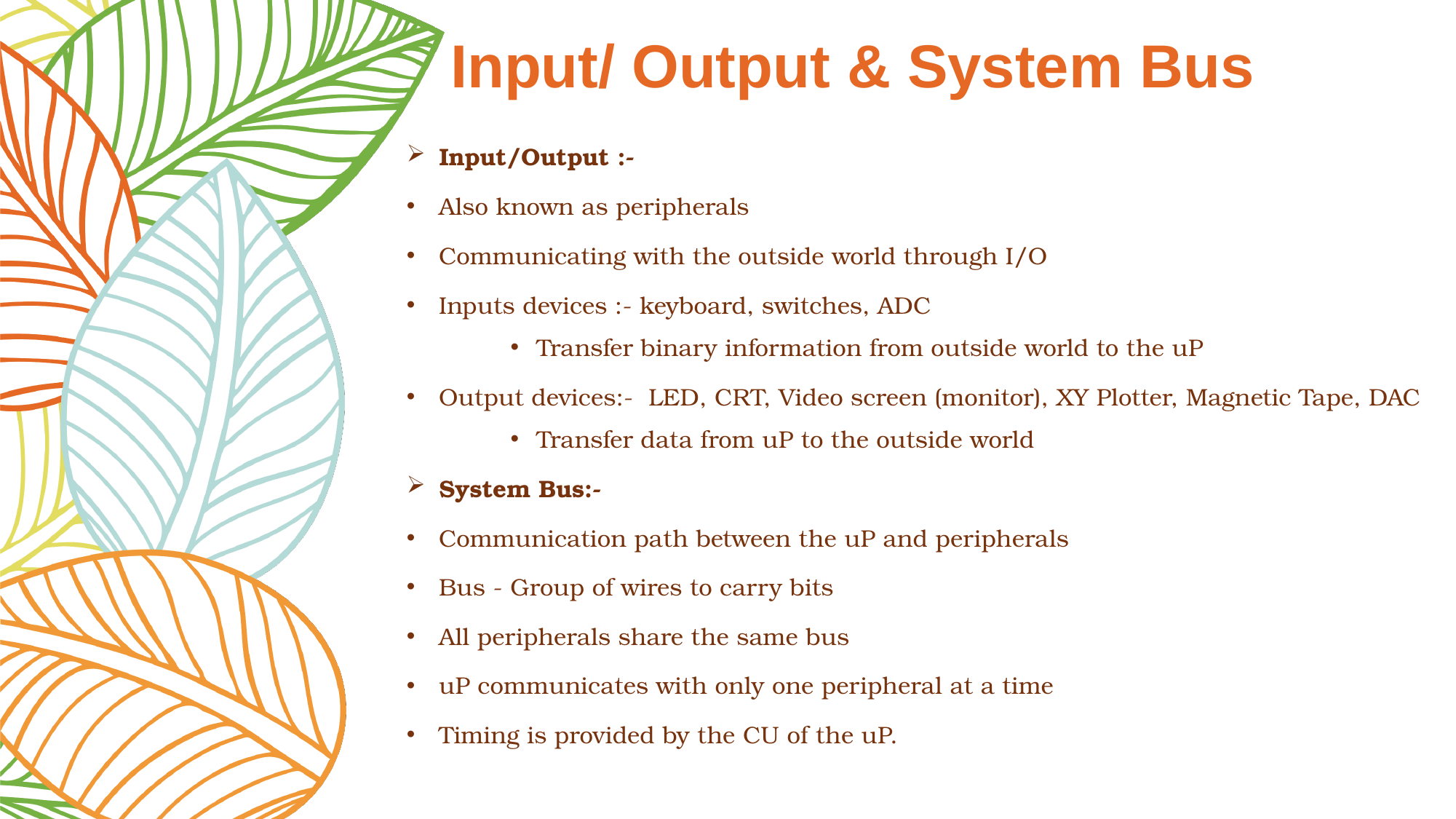

# Input/ Output & System Bus
Input/Output :-
Also known as peripherals
Communicating with the outside world through I/O
Inputs devices :- keyboard, switches, ADC
Transfer binary information from outside world to the uP
Output devices:-  LED, CRT, Video screen (monitor), XY Plotter, Magnetic Tape, DAC
Transfer data from uP to the outside world
System Bus:-
Communication path between the uP and peripherals
Bus - Group of wires to carry bits
All peripherals share the same bus
uP communicates with only one peripheral at a time
Timing is provided by the CU of the uP.